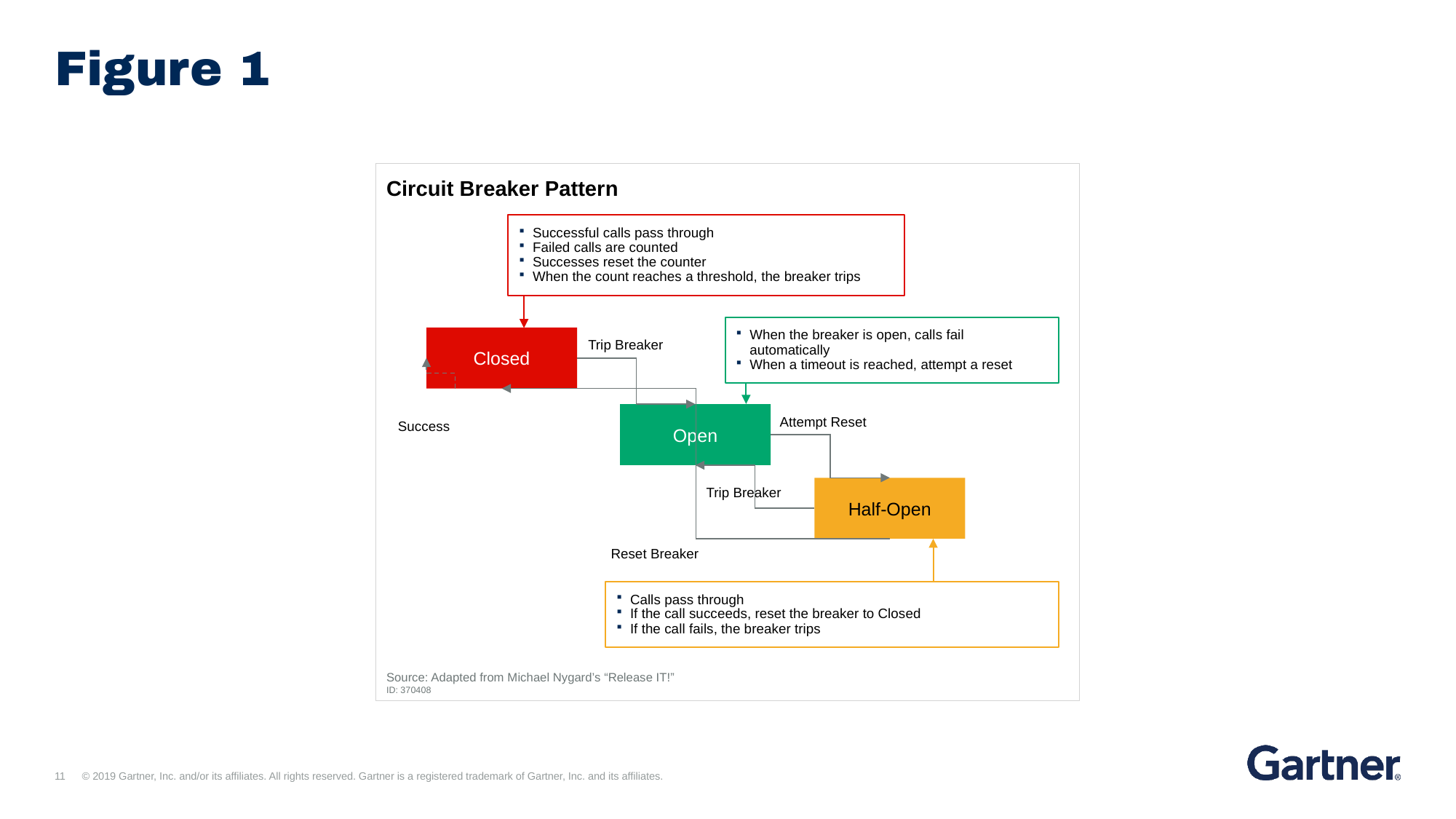

# Figure 1

Circuit Breaker Pattern
Successful calls pass through
Failed calls are counted
Successes reset the counter
When the count reaches a threshold, the breaker trips

When the breaker is open, calls fail automatically
When a timeout is reached, attempt a reset
Closed
Trip Breaker

Open
Attempt Reset
Success
Half-Open
Trip Breaker

Reset Breaker
Calls pass through
If the call succeeds, reset the breaker to Closed
If the call fails, the breaker trips
Source: Adapted from Michael Nygard’s “Release IT!”
ID: 370408